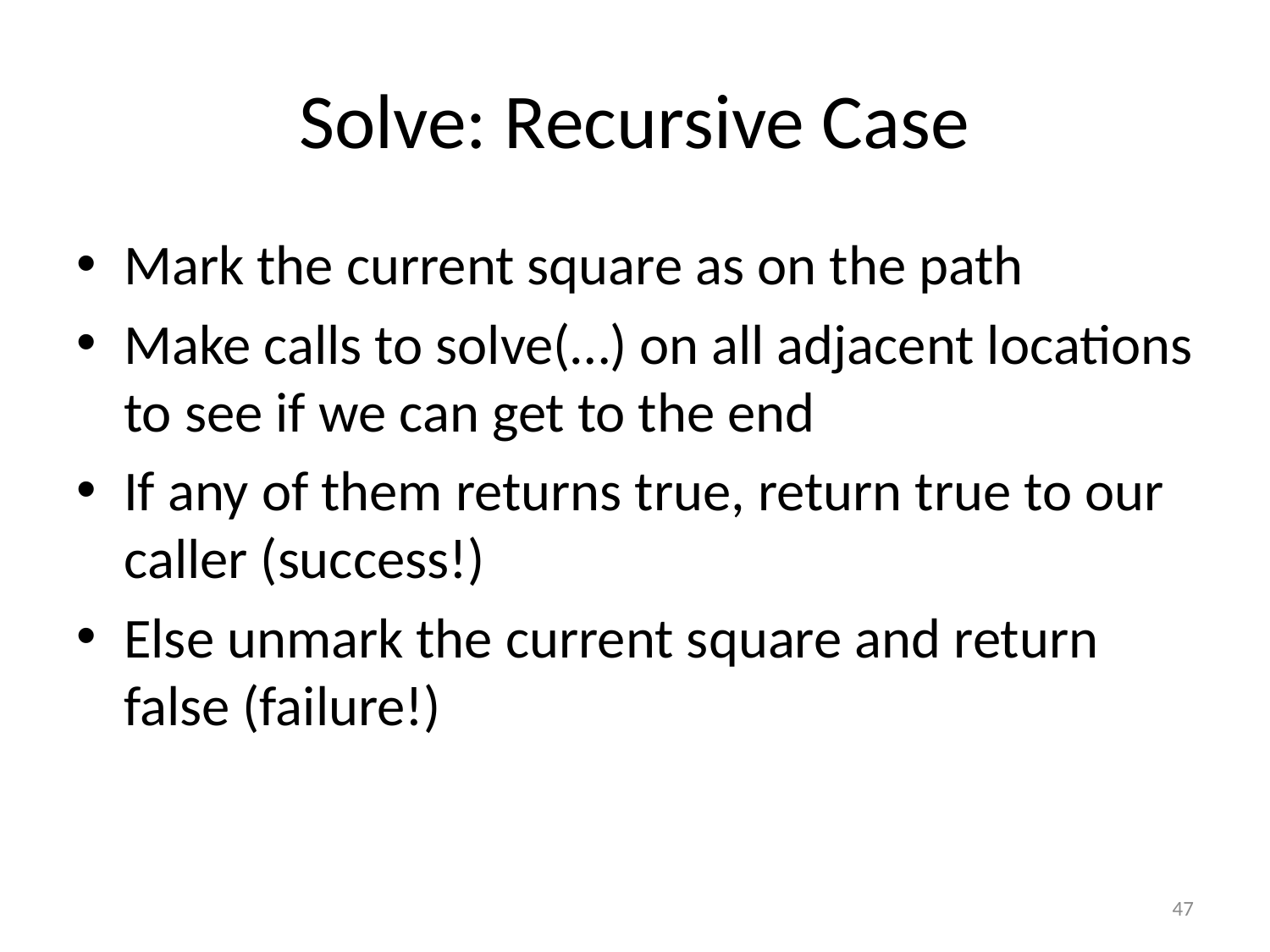

# Solve: Recursive Case
Mark the current square as on the path
Make calls to solve(…) on all adjacent locations to see if we can get to the end
If any of them returns true, return true to our caller (success!)
Else unmark the current square and return false (failure!)
47